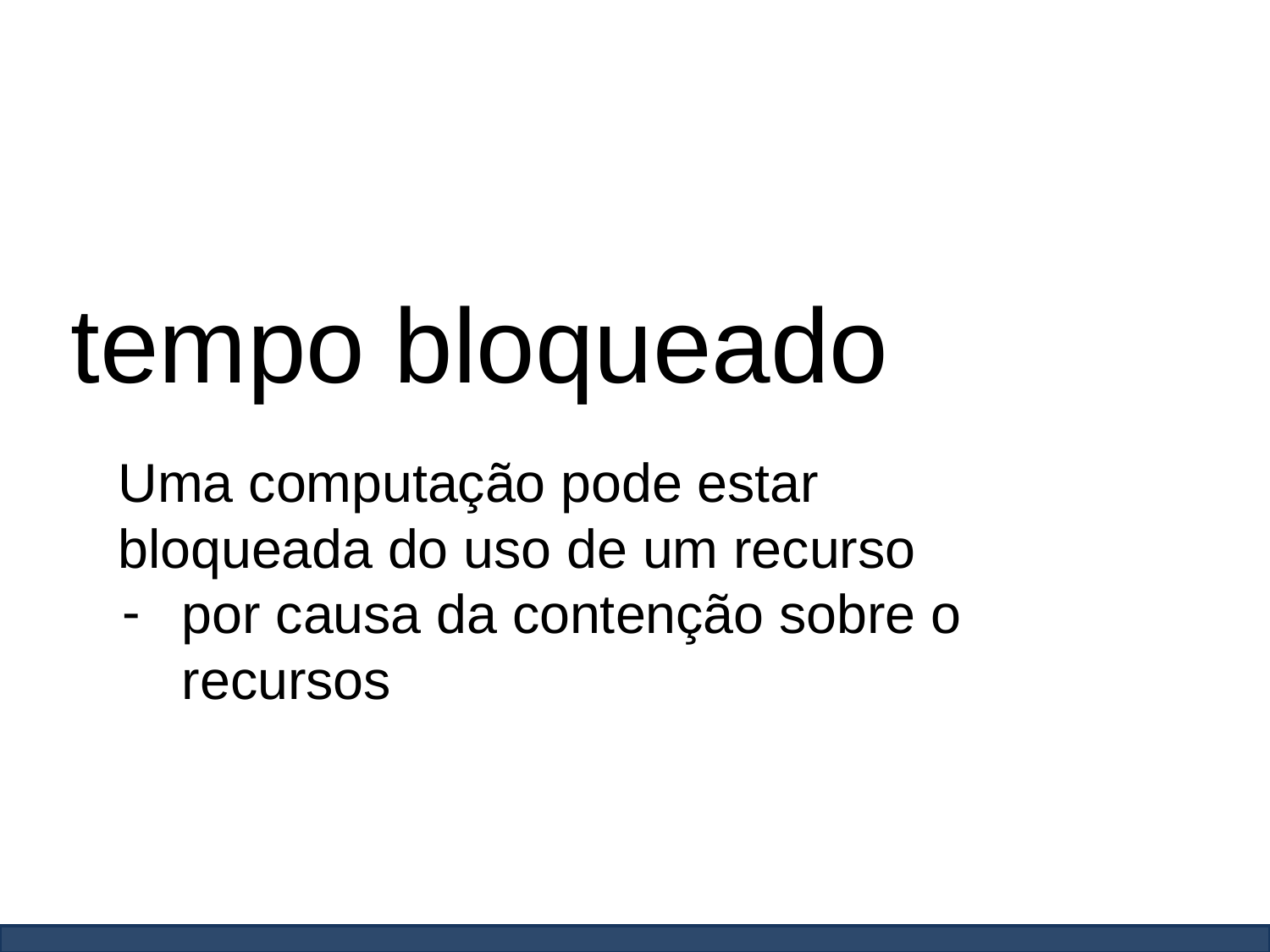

tempo bloqueado
Uma computação pode estar bloqueada do uso de um recurso
por causa da contenção sobre o recursos